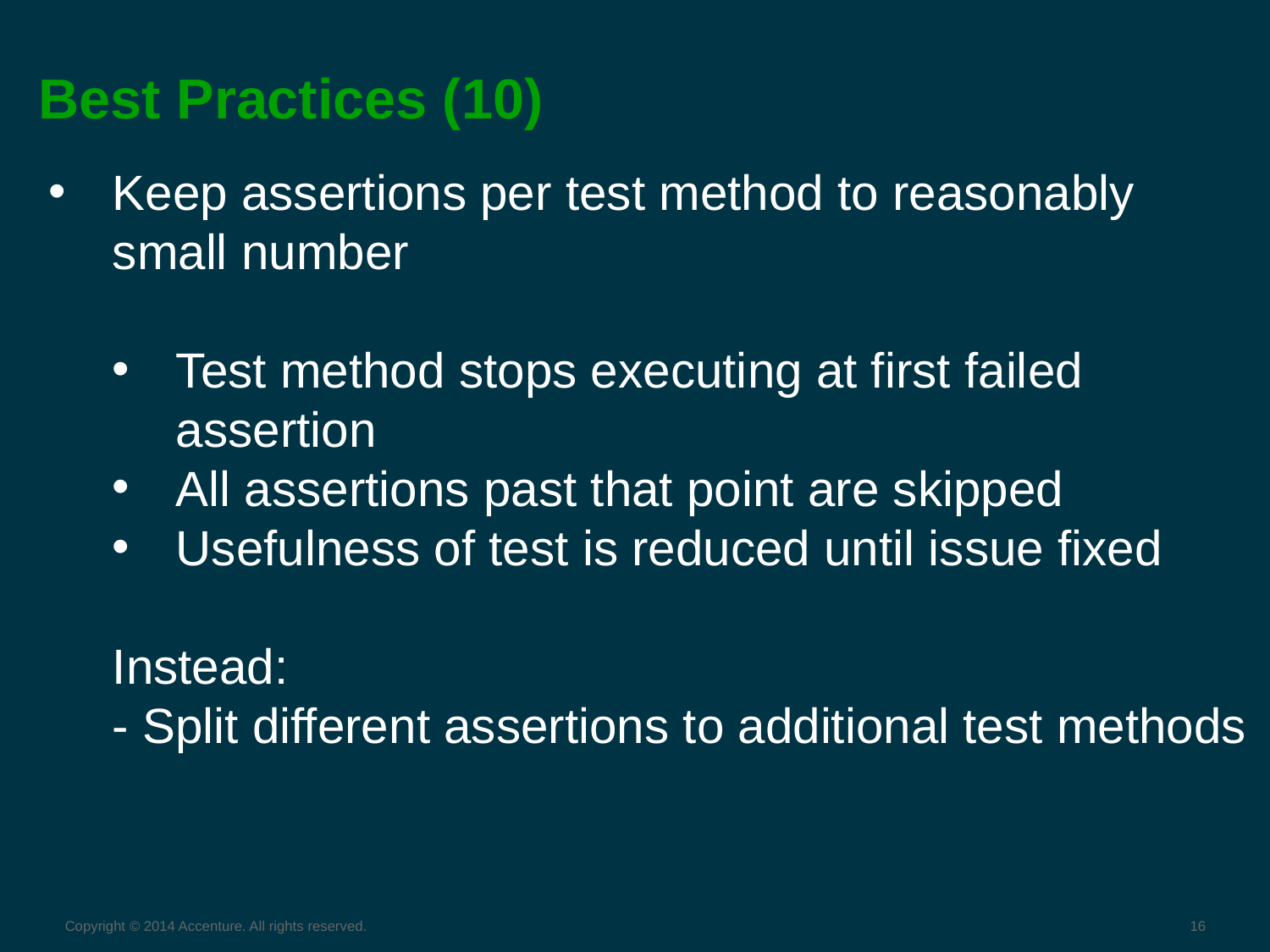

# Best Practices (10)
Keep assertions per test method to reasonably
small number

Test method stops executing at first failed
assertion
All assertions past that point are skipped
Usefulness of test is reduced until issue fixed

Instead:
- Split different assertions to additional test methods